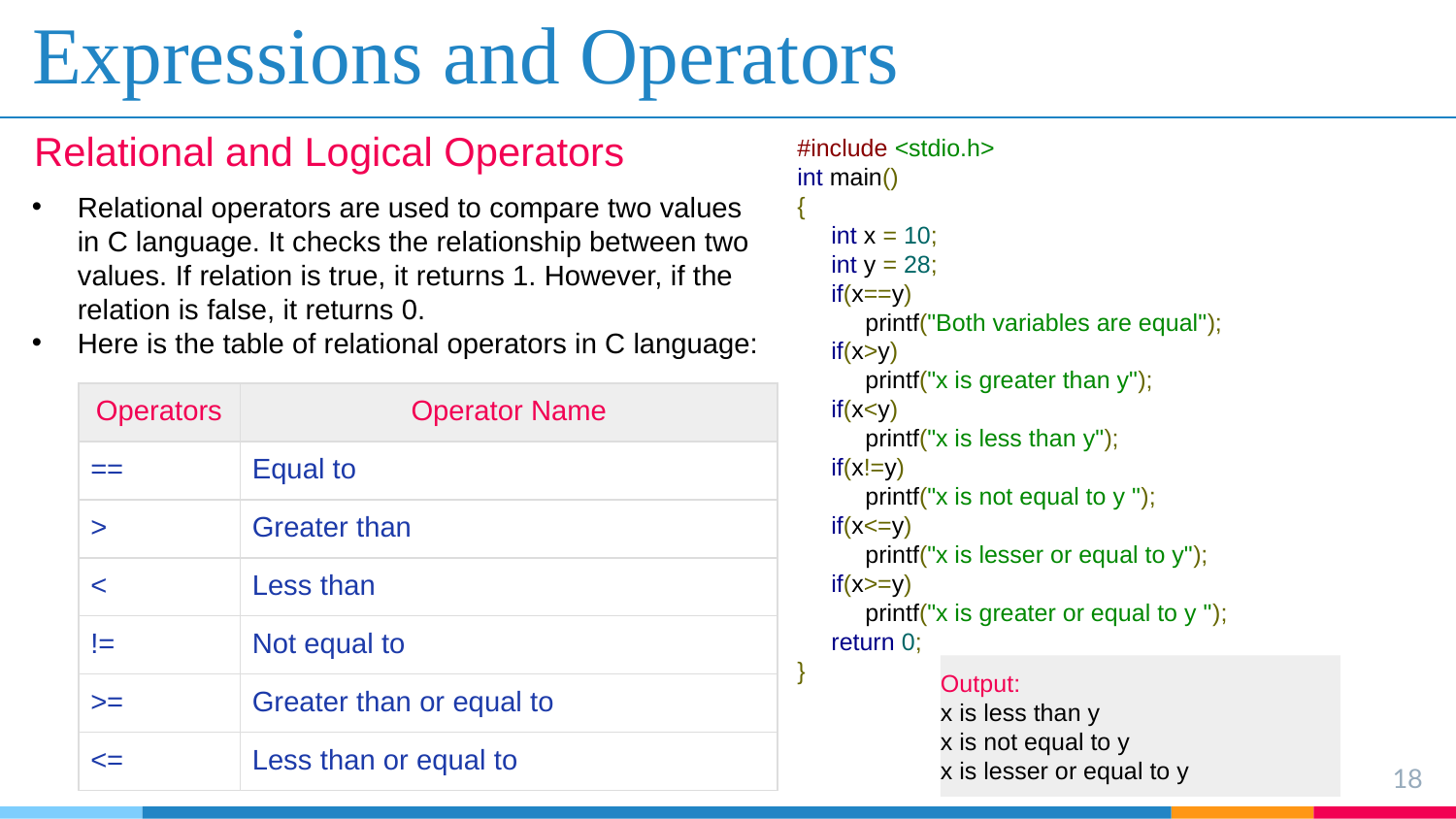

# Expressions and Operators
#include <stdio.h>
int main()
{
     int x = 10;
     int y = 28;
     if(x==y)
          printf("Both variables are equal");
     if(x>y)
          printf("x is greater than y");
     if(x<y)
          printf("x is less than y");
     if(x!=y)
          printf("x is not equal to y ");
     if(x<=y)
          printf("x is lesser or equal to y");
     if(x>=y)
          printf("x is greater or equal to y ");
     return 0;
}
Relational and Logical Operators
Relational operators are used to compare two values in C language. It checks the relationship between two values. If relation is true, it returns 1. However, if the relation is false, it returns 0.
Here is the table of relational operators in C language:
| Operators | Operator Name |
| --- | --- |
| == | Equal to |
| > | Greater than |
| < | Less than |
| != | Not equal to |
| >= | Greater than or equal to |
| <= | Less than or equal to |
Output:
x is less than y
x is not equal to y
x is lesser or equal to y
18